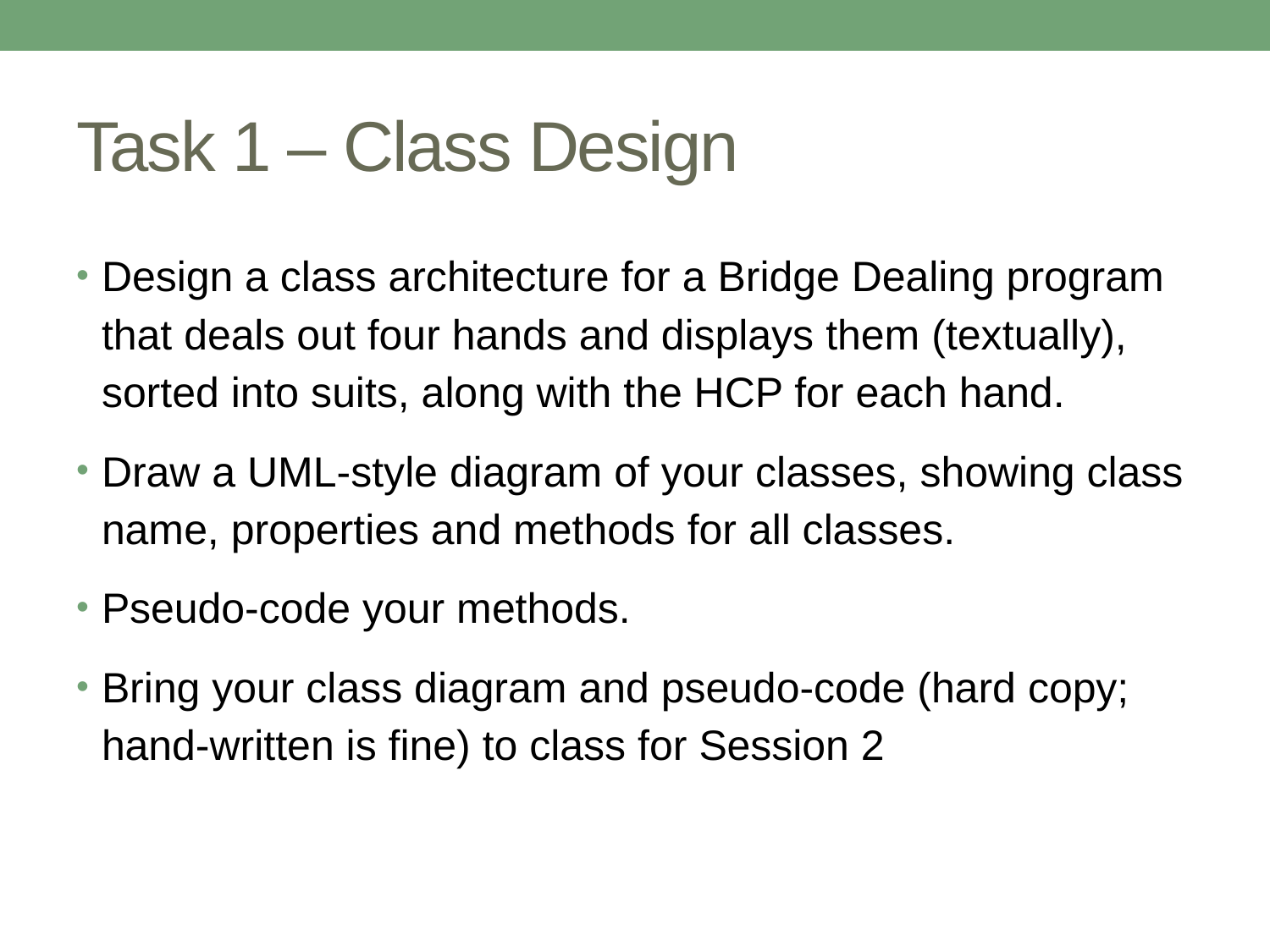

# Task 1 – Class Design
Design a class architecture for a Bridge Dealing program that deals out four hands and displays them (textually), sorted into suits, along with the HCP for each hand.
Draw a UML-style diagram of your classes, showing class name, properties and methods for all classes.
Pseudo-code your methods.
Bring your class diagram and pseudo-code (hard copy; hand-written is fine) to class for Session 2